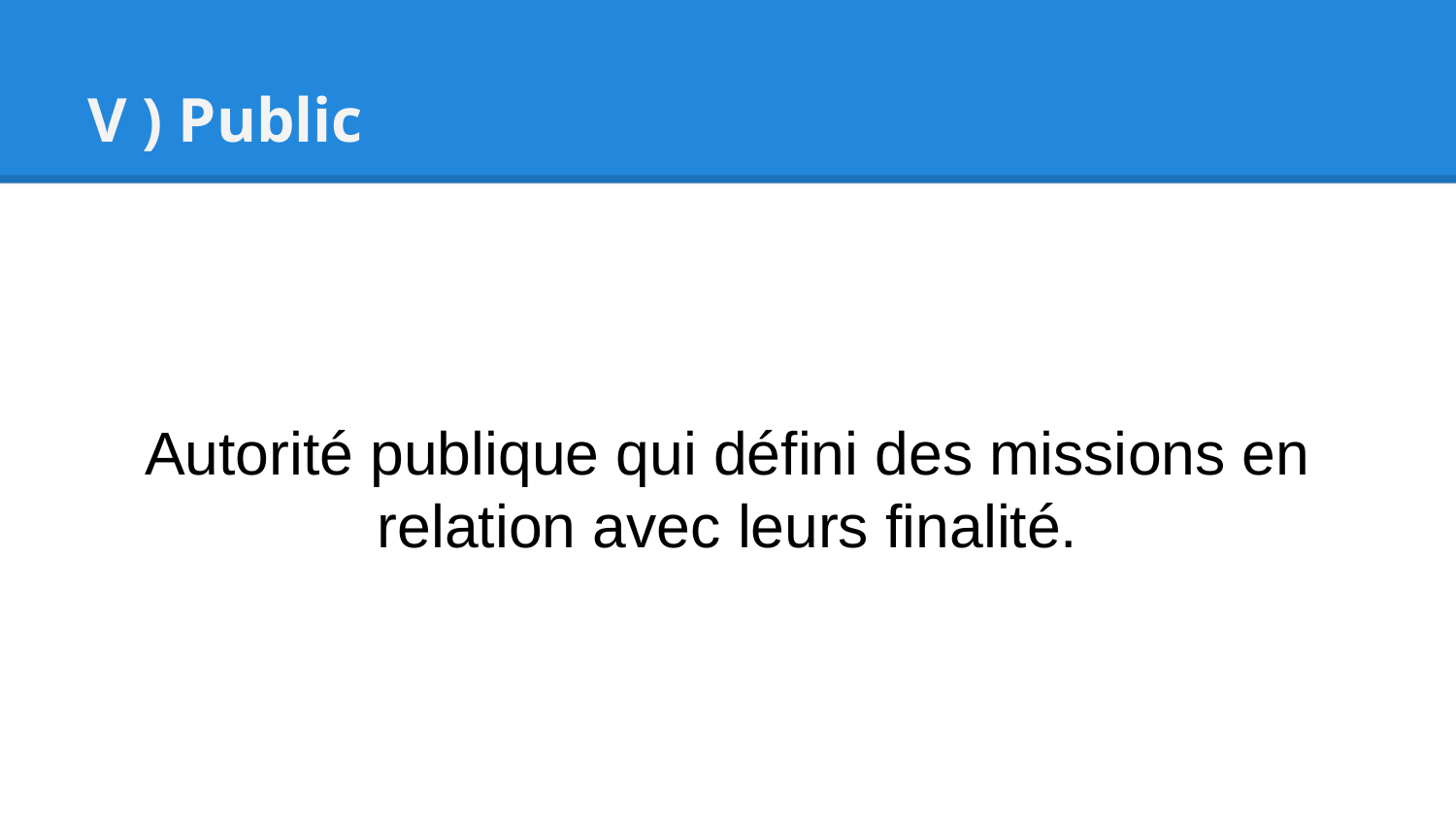

# V ) Public
Autorité publique qui défini des missions en relation avec leurs finalité.